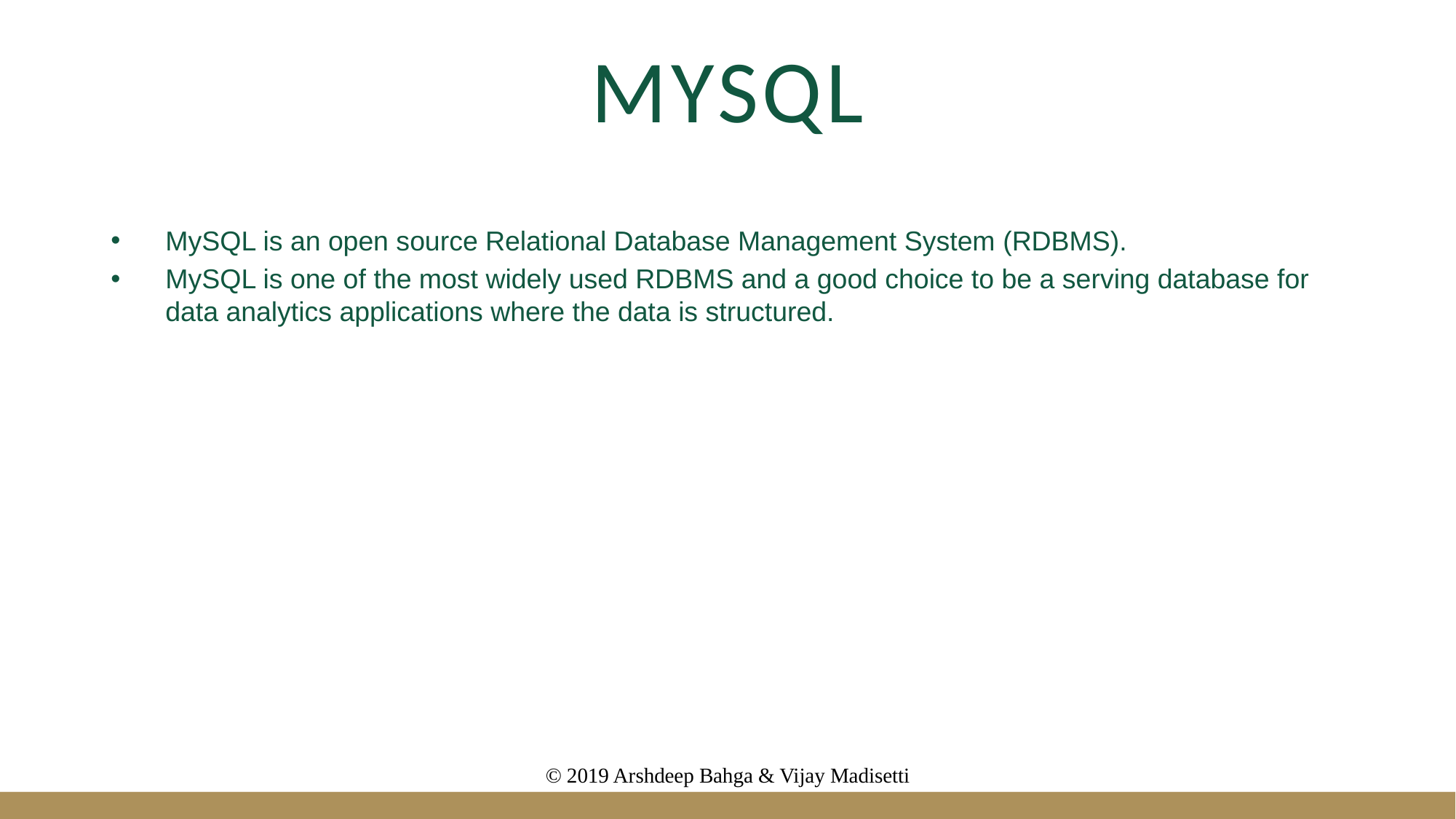

# MySQL
MySQL is an open source Relational Database Management System (RDBMS).
MySQL is one of the most widely used RDBMS and a good choice to be a serving database for data analytics applications where the data is structured.
© 2019 Arshdeep Bahga & Vijay Madisetti